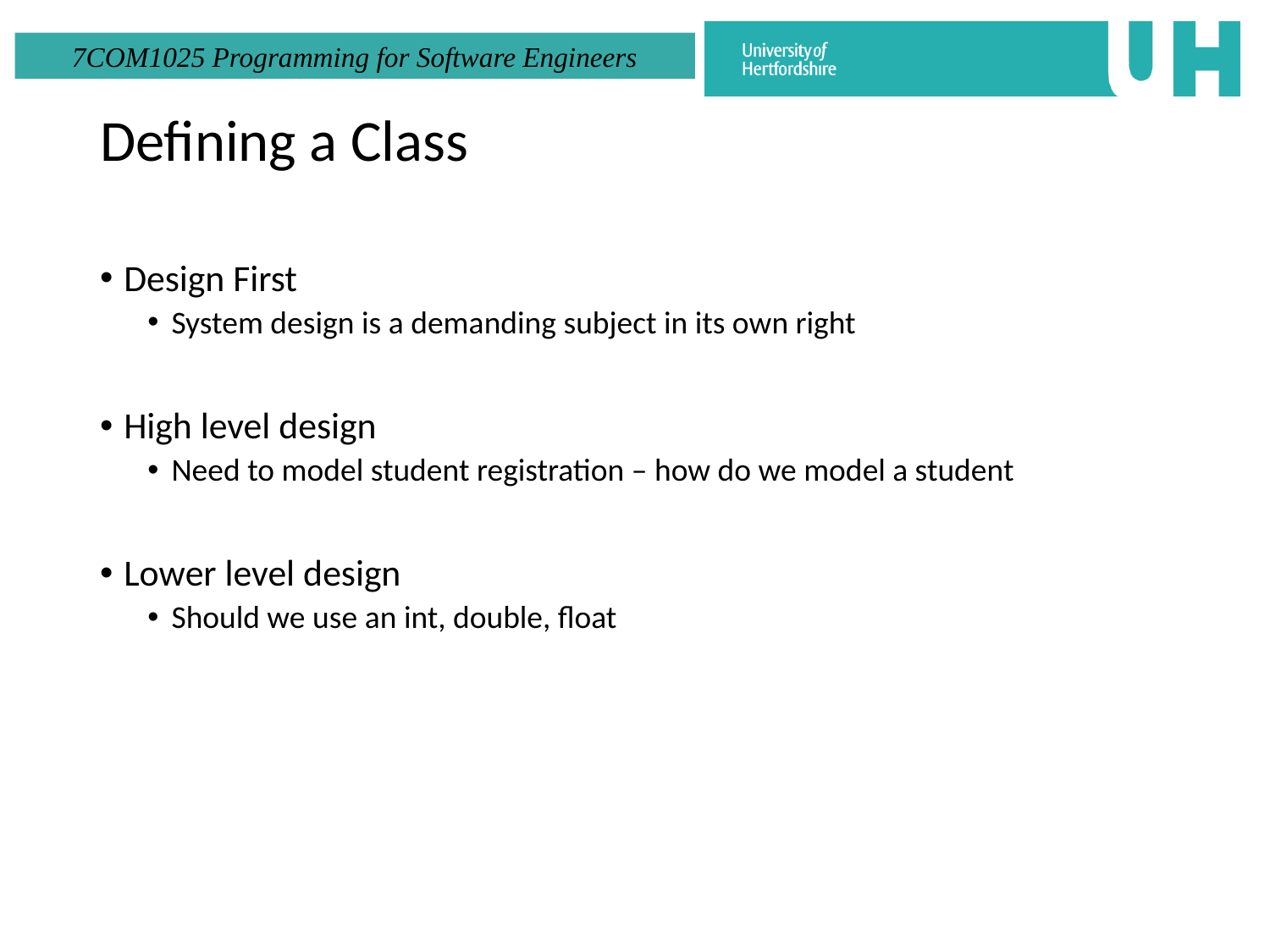

# Defining a Class
Design First
System design is a demanding subject in its own right

High level design
Need to model student registration – how do we model a student

Lower level design
Should we use an int, double, float